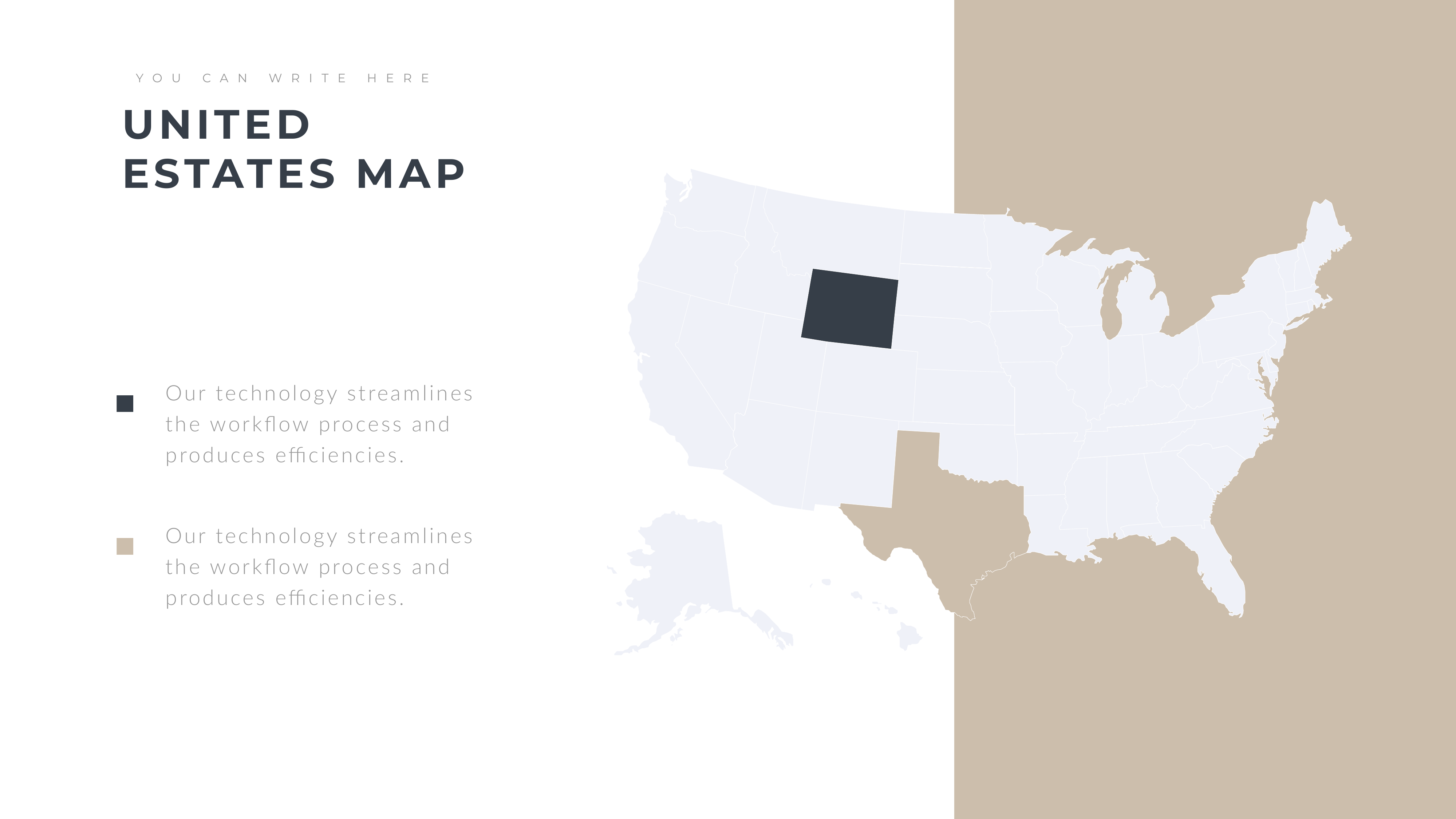

YOU CAN WRITE HERE
UNITED ESTATES MAP

Our technology streamlines the workflow process and produces efficiencies.

Our technology streamlines the workflow process and produces efficiencies.